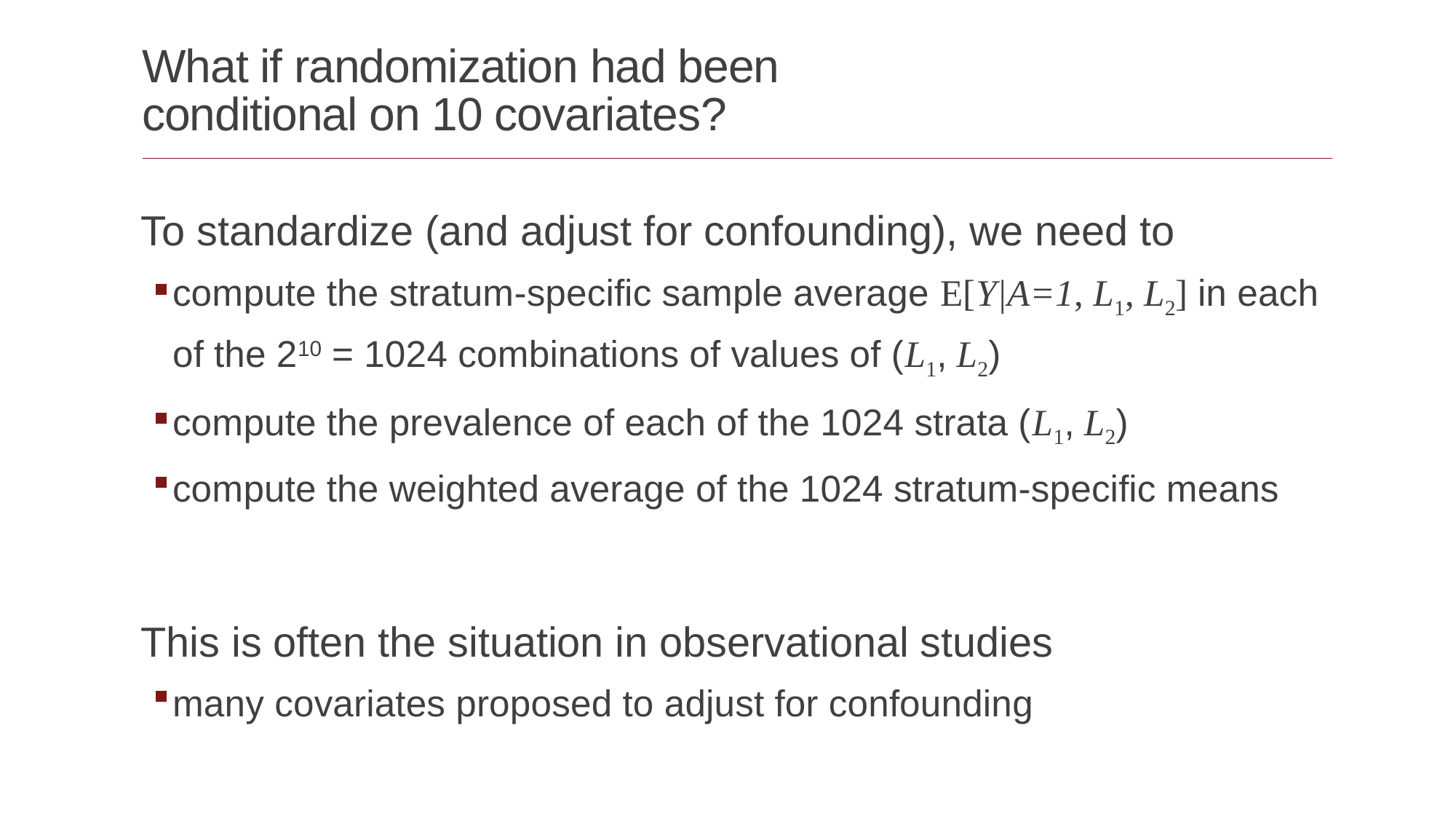

# What if randomization had been conditional on 10 covariates?
To standardize (and adjust for confounding), we need to
compute the stratum-specific sample average E[Y|A=1, L1, L2] in each of the 210 = 1024 combinations of values of (L1, L2)
compute the prevalence of each of the 1024 strata (L1, L2)
compute the weighted average of the 1024 stratum-specific means

This is often the situation in observational studies
many covariates proposed to adjust for confounding